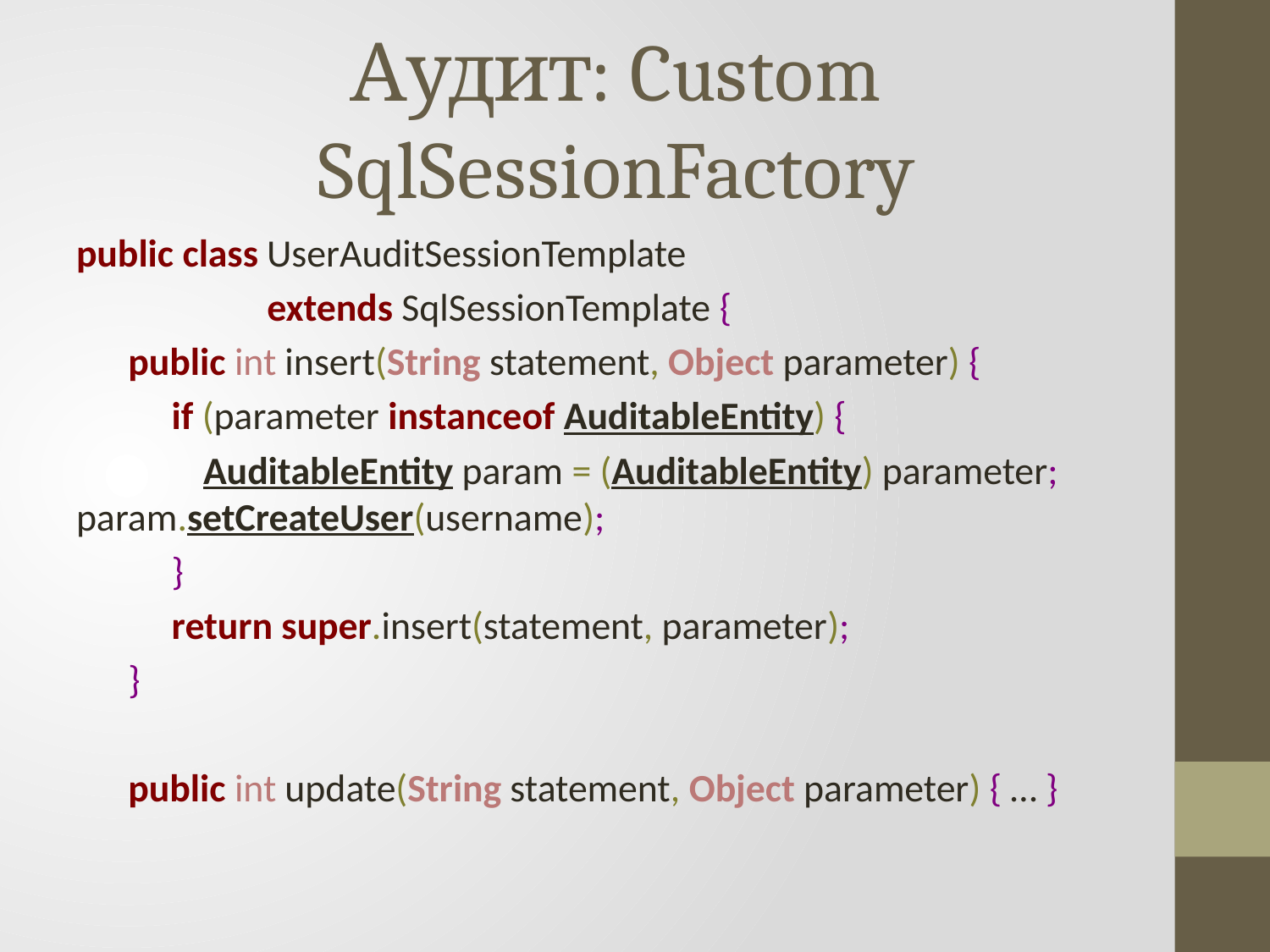

# Аудит: Custom SqlSessionFactory
public class UserAuditSessionTemplate
                      extends SqlSessionTemplate {
      public int insert(String statement, Object parameter) {
           if (parameter instanceof AuditableEntity) {
	AuditableEntity param = (AuditableEntity) parameter; 	param.setCreateUser(username);
           }
           return super.insert(statement, parameter);
      }

      public int update(String statement, Object parameter) { … }